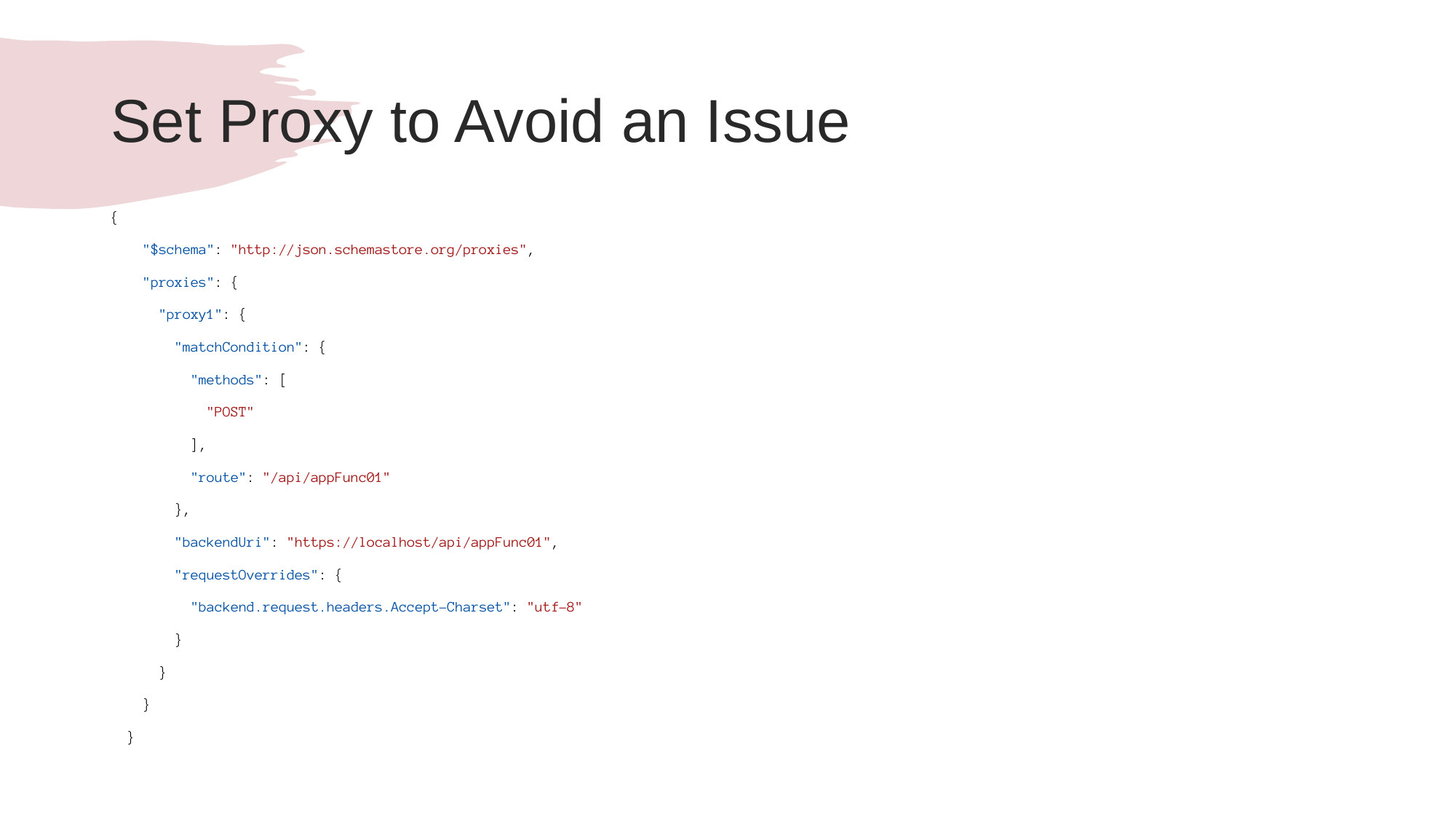

# Set Proxy to Avoid an Issue
{
    "$schema": "http://json.schemastore.org/proxies",
    "proxies": {
      "proxy1": {
        "matchCondition": {
          "methods": [
            "POST"
          ],
          "route": "/api/appFunc01"
        },
        "backendUri": "https://localhost/api/appFunc01",
        "requestOverrides": {
          "backend.request.headers.Accept-Charset": "utf-8"
        }
      }
    }
  }